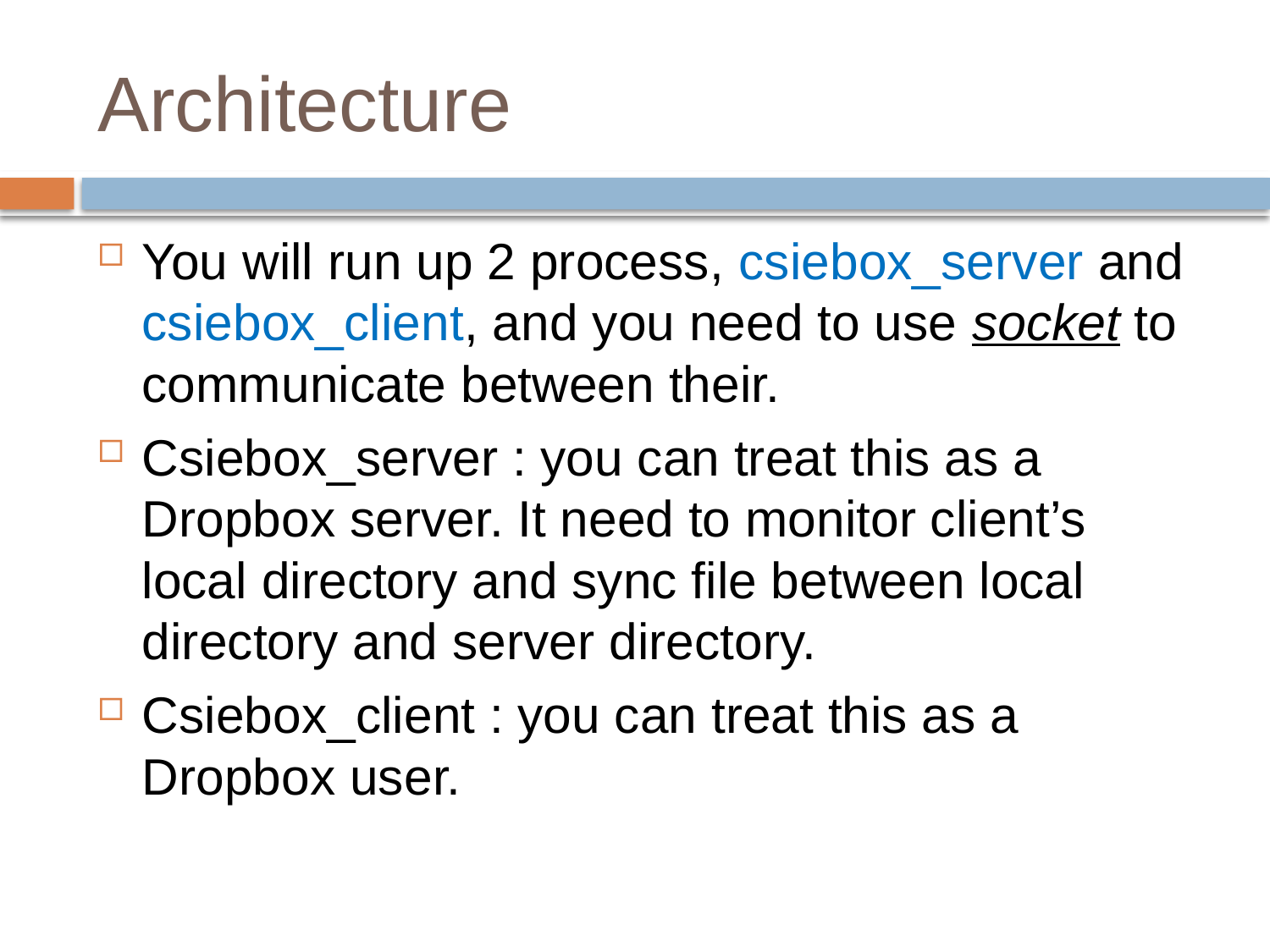

# Architecture
You will run up 2 process, csiebox_server and csiebox_client, and you need to use socket to communicate between their.
Csiebox_server : you can treat this as a Dropbox server. It need to monitor client’s local directory and sync file between local directory and server directory.
Csiebox_client : you can treat this as a Dropbox user.